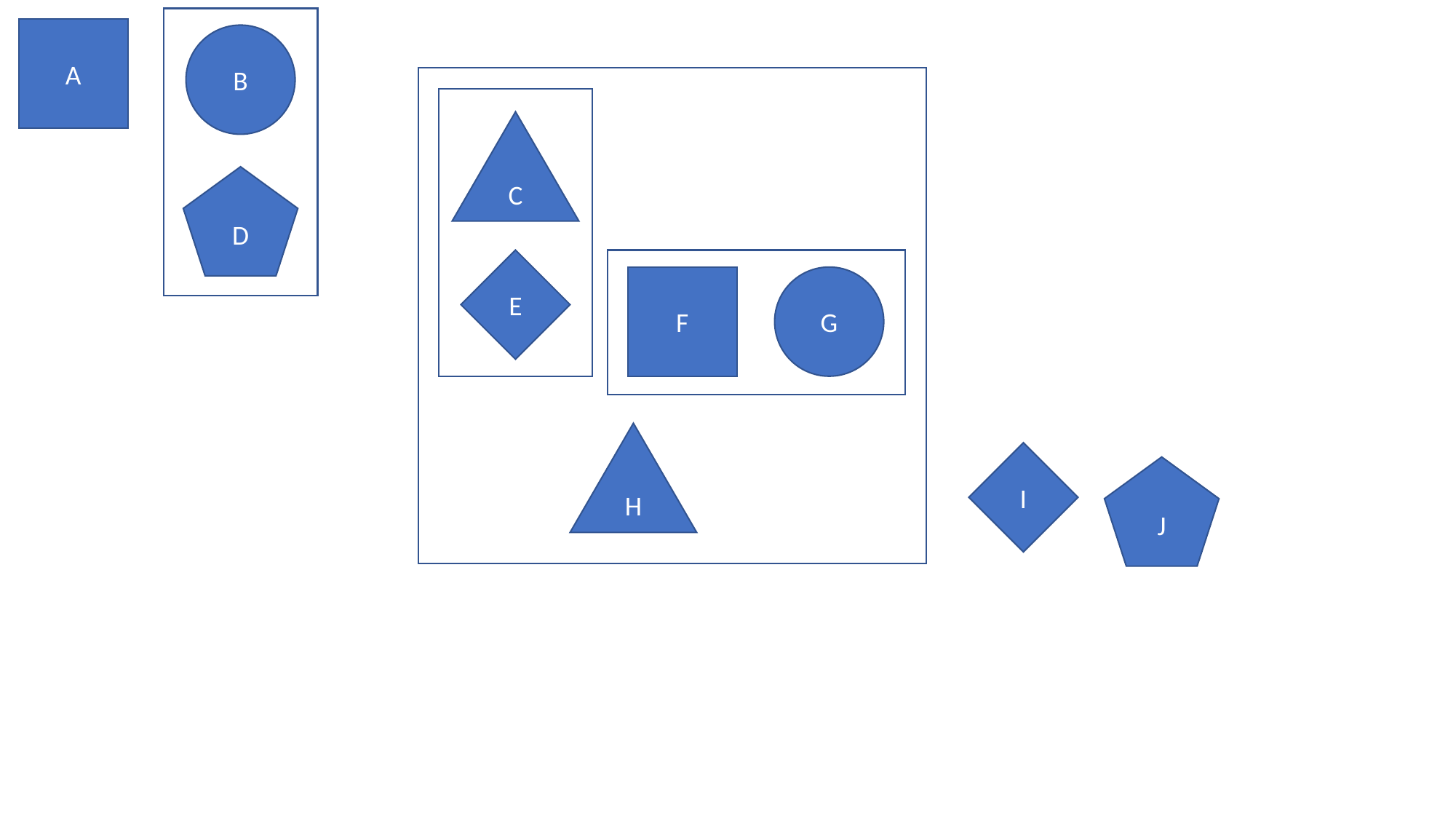

B
D
A

C
E

F
G
H
I
J